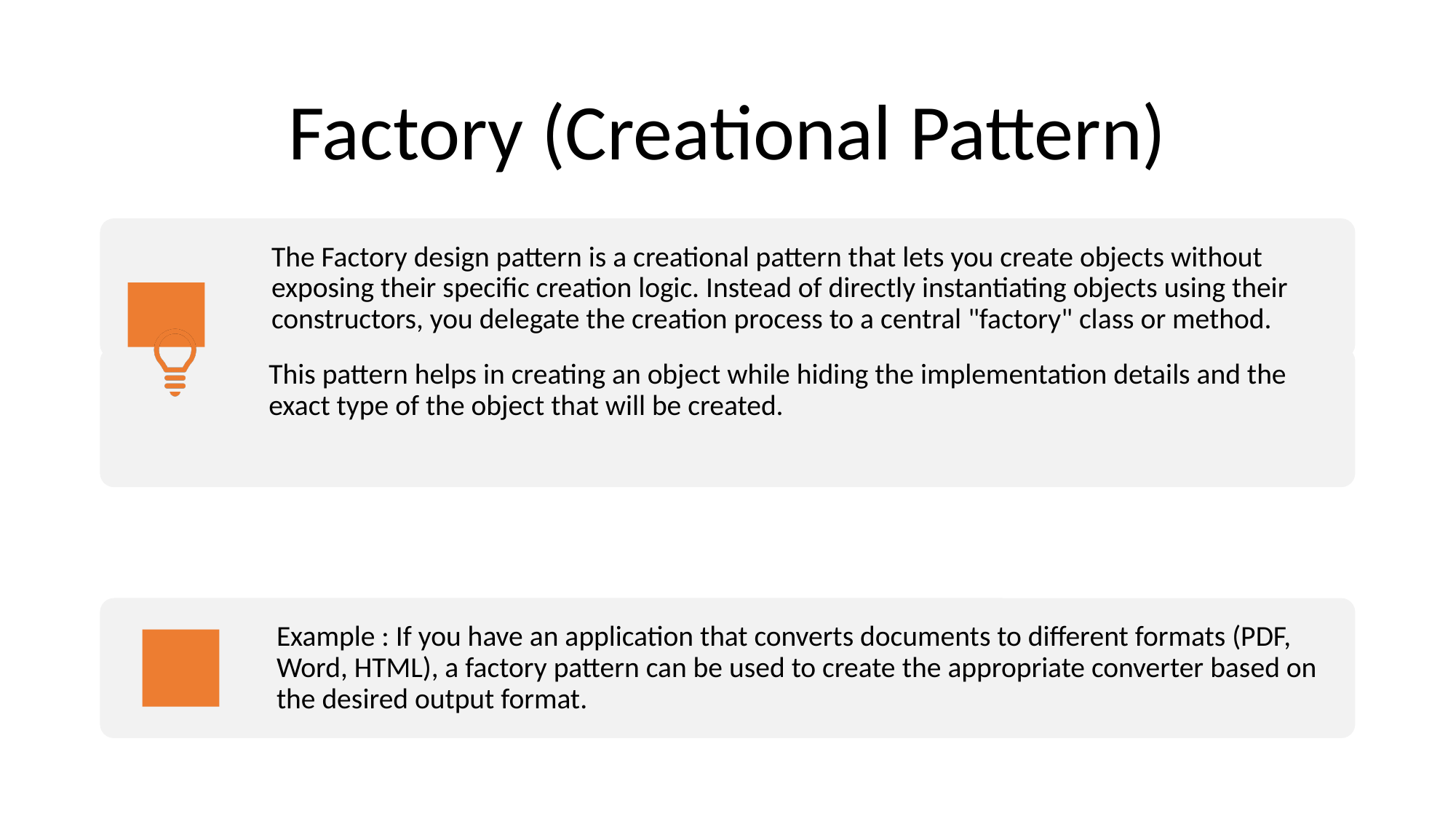

# Factory (Creational Pattern)
The Factory design pattern is a creational pattern that lets you create objects without exposing their specific creation logic. Instead of directly instantiating objects using their constructors, you delegate the creation process to a central "factory" class or method.
This pattern helps in creating an object while hiding the implementation details and the exact type of the object that will be created.
Example : If you have an application that converts documents to different formats (PDF, Word, HTML), a factory pattern can be used to create the appropriate converter based on the desired output format.